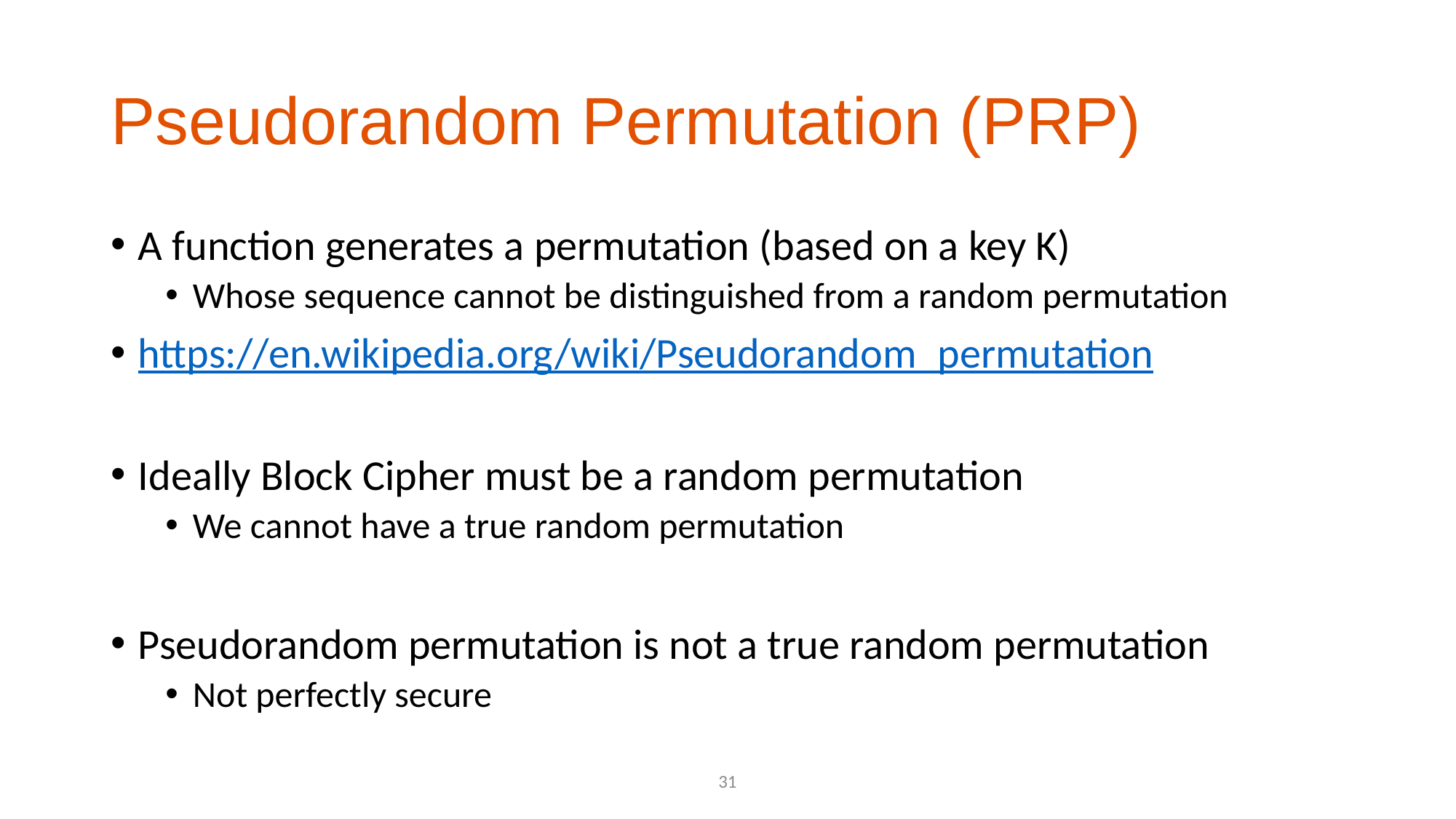

# Pseudorandom Permutation (PRP)
A function generates a permutation (based on a key K)
Whose sequence cannot be distinguished from a random permutation
https://en.wikipedia.org/wiki/Pseudorandom_permutation

Ideally Block Cipher must be a random permutation
We cannot have a true random permutation

Pseudorandom permutation is not a true random permutation
Not perfectly secure
31